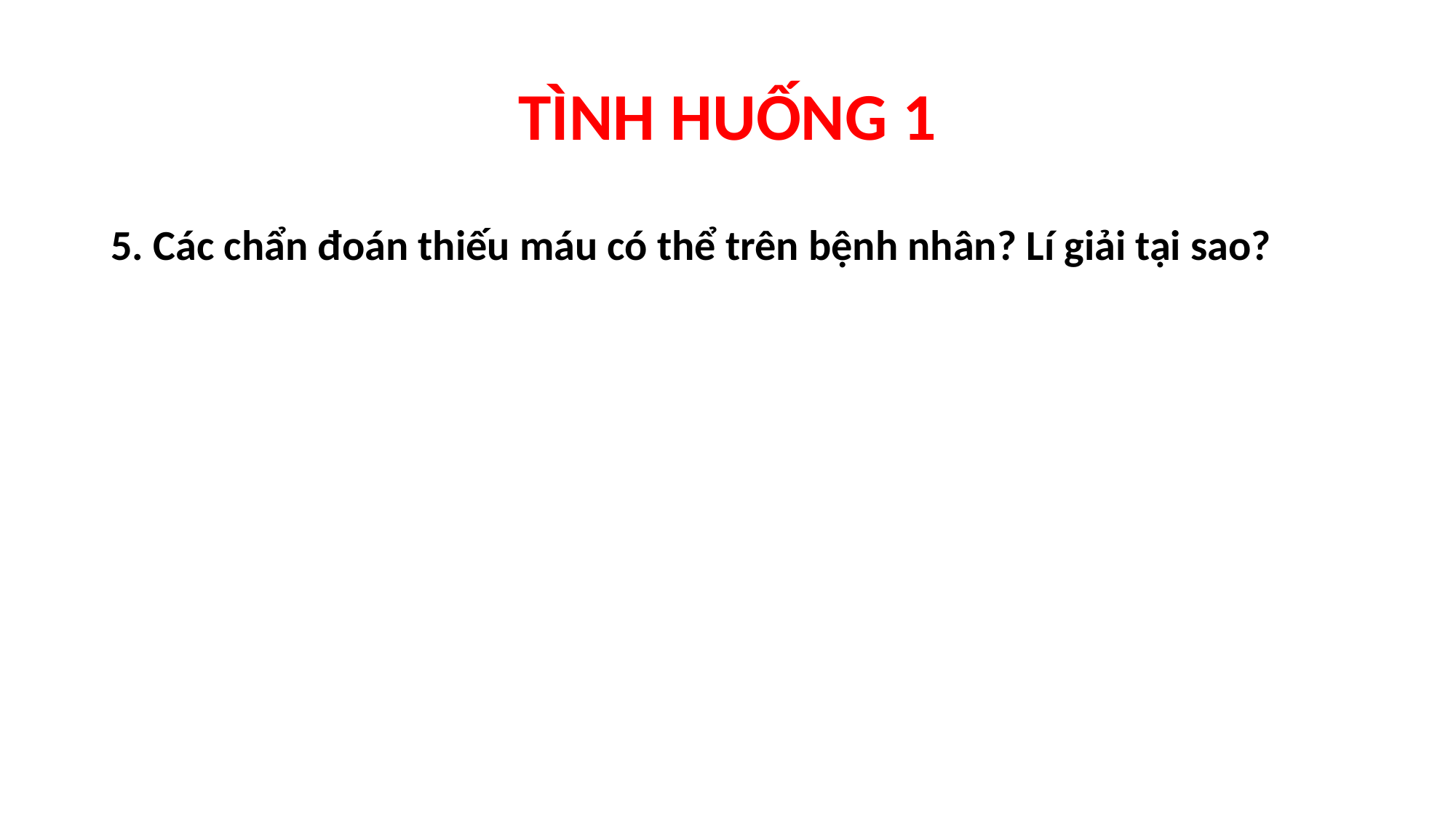

# TÌNH HUỐNG 1
5. Các chẩn đoán thiếu máu có thể trên bệnh nhân? Lí giải tại sao?